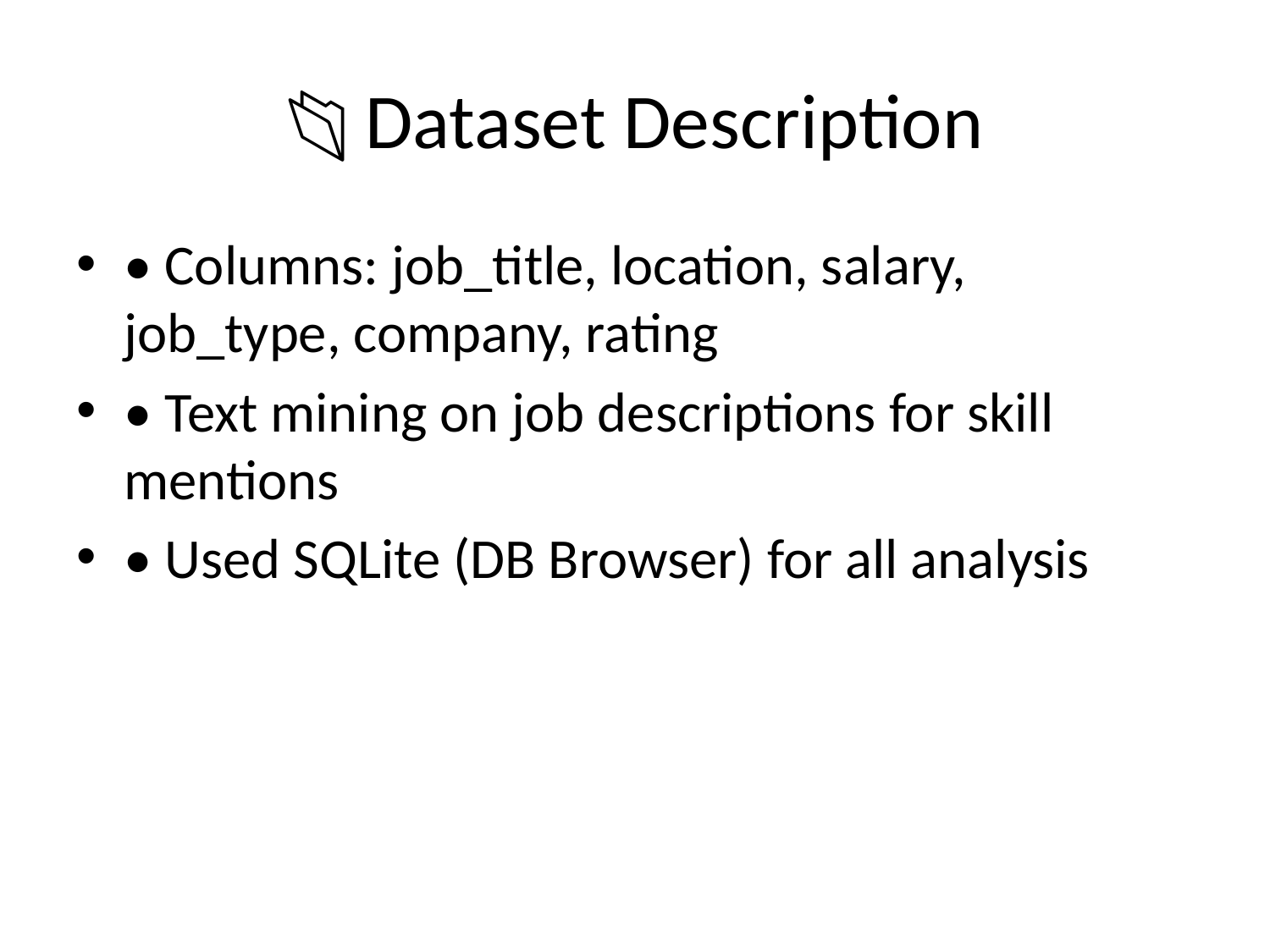

# 📂 Dataset Description
• Columns: job_title, location, salary, job_type, company, rating
• Text mining on job descriptions for skill mentions
• Used SQLite (DB Browser) for all analysis